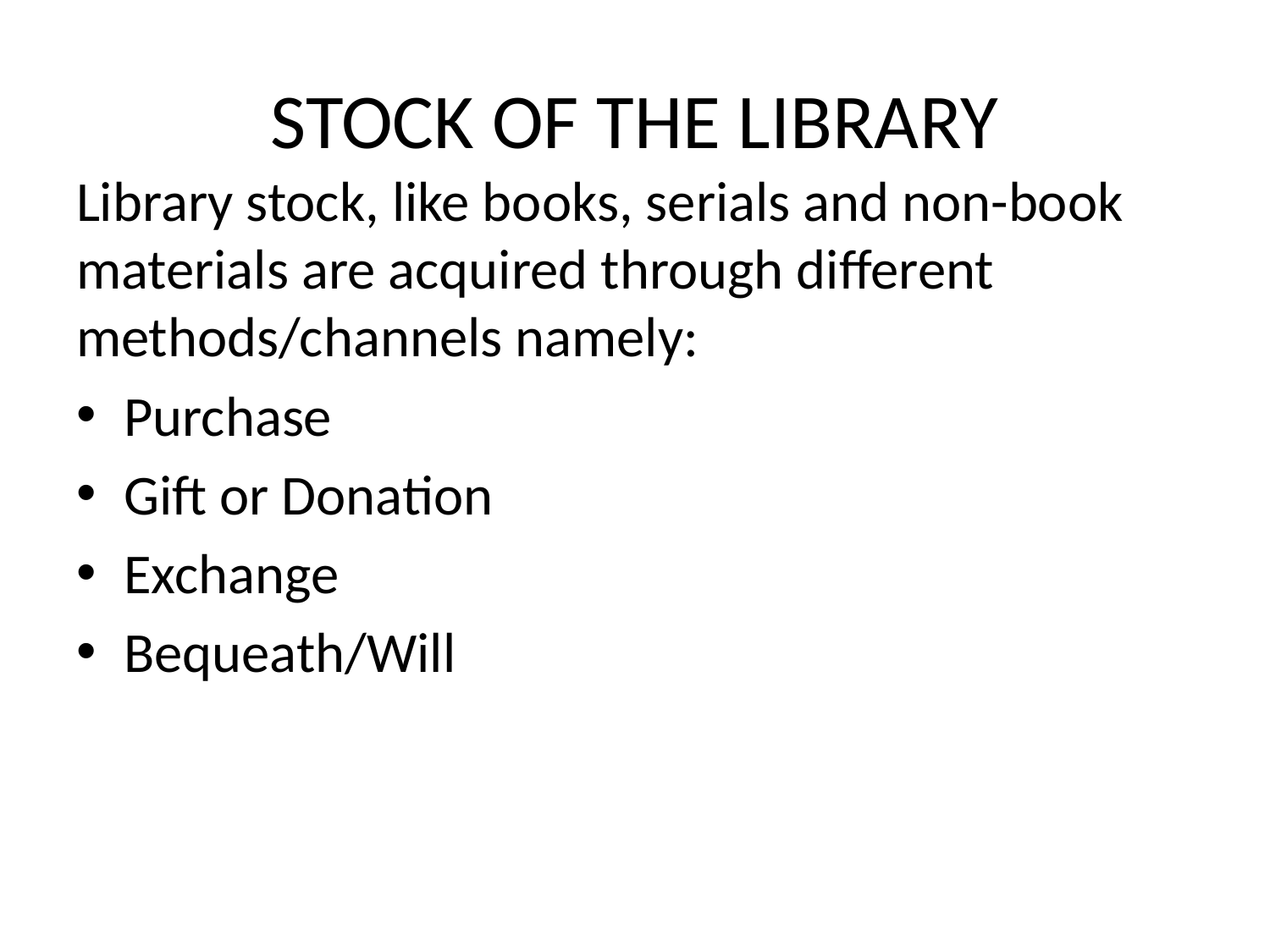

# STOCK OF THE LIBRARY
Library stock, like books, serials and non-book materials are acquired through different methods/channels namely:
Purchase
Gift or Donation
Exchange
Bequeath/Will